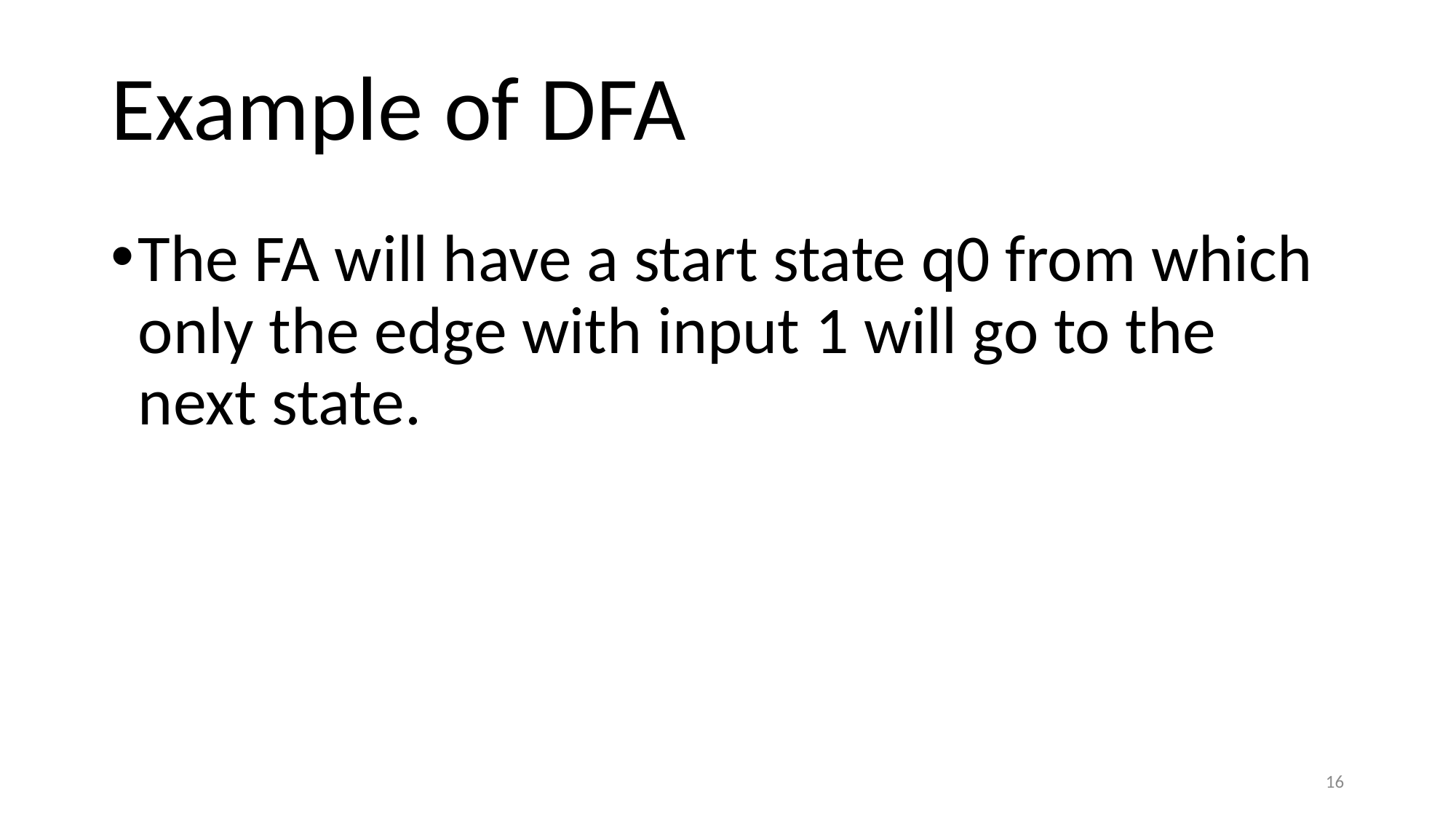

# Example of DFA
The FA will have a start state q0 from which only the edge with input 1 will go to the next state.
16